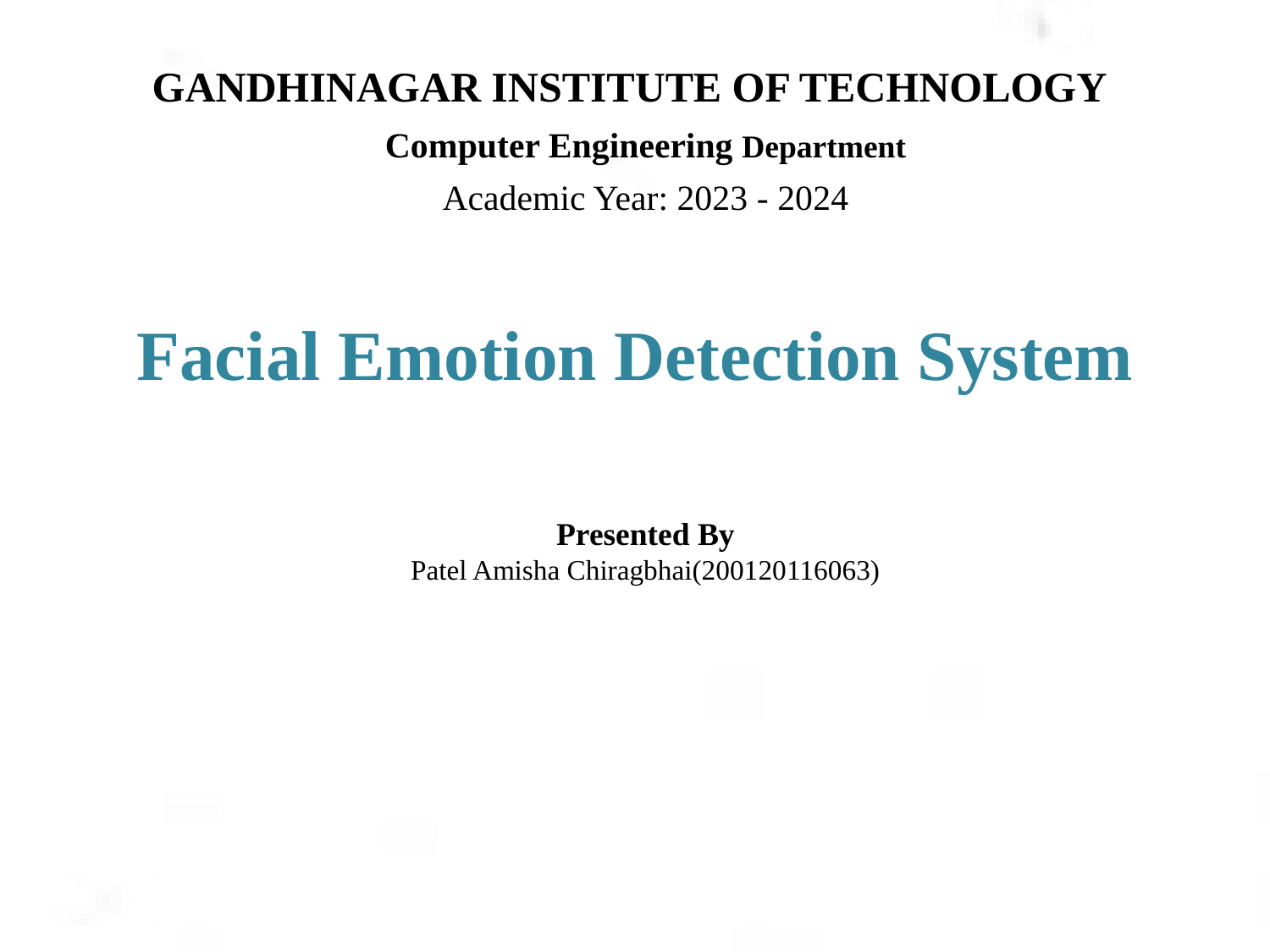

GANDHINAGAR INSTITUTE OF TECHNOLOGY
Computer Engineering Department
Academic Year: 2023 - 2024
Facial Emotion Detection System
Presented By
Patel Amisha Chiragbhai(200120116063)